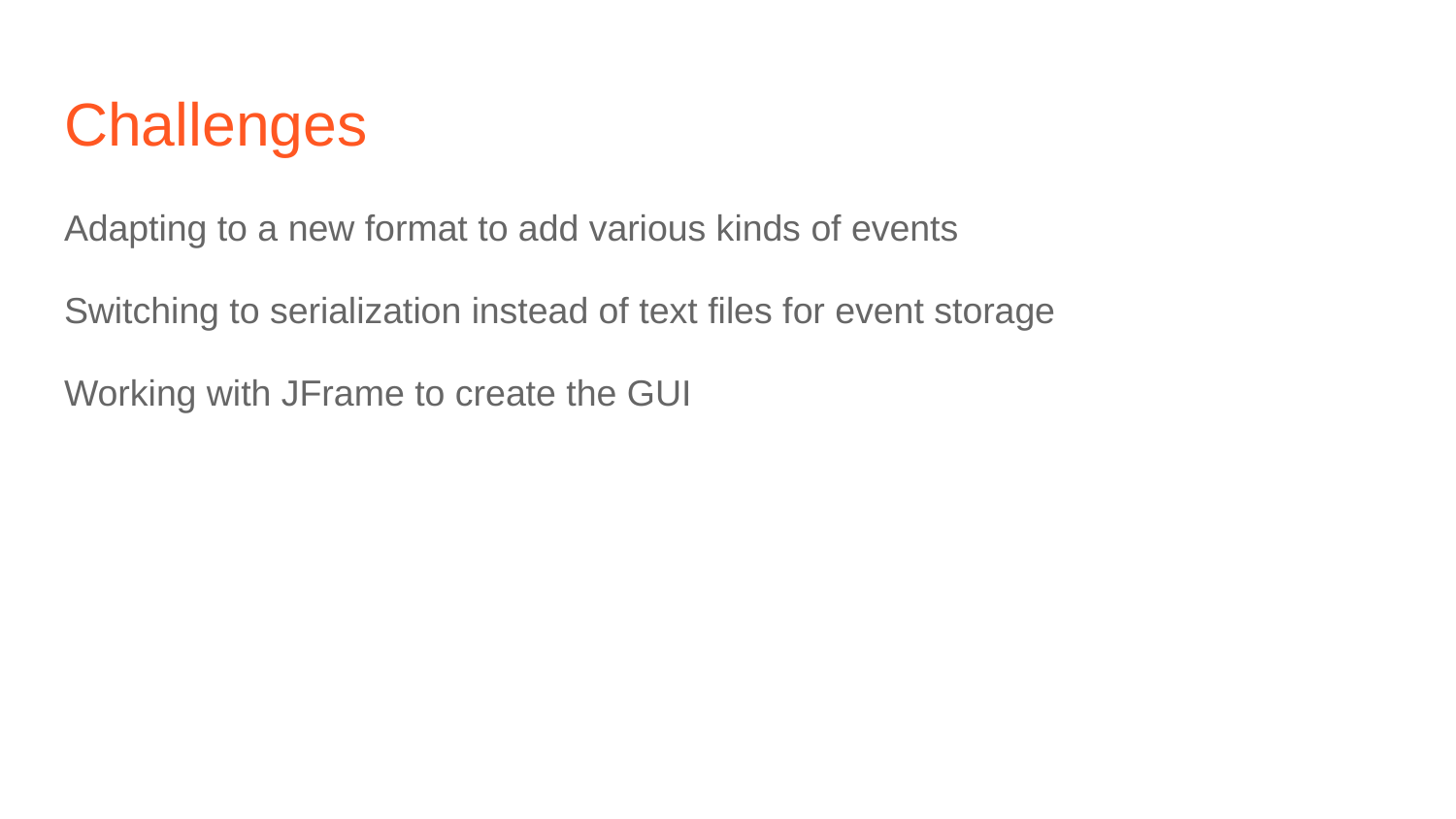

# Challenges
Adapting to a new format to add various kinds of events
Switching to serialization instead of text files for event storage
Working with JFrame to create the GUI